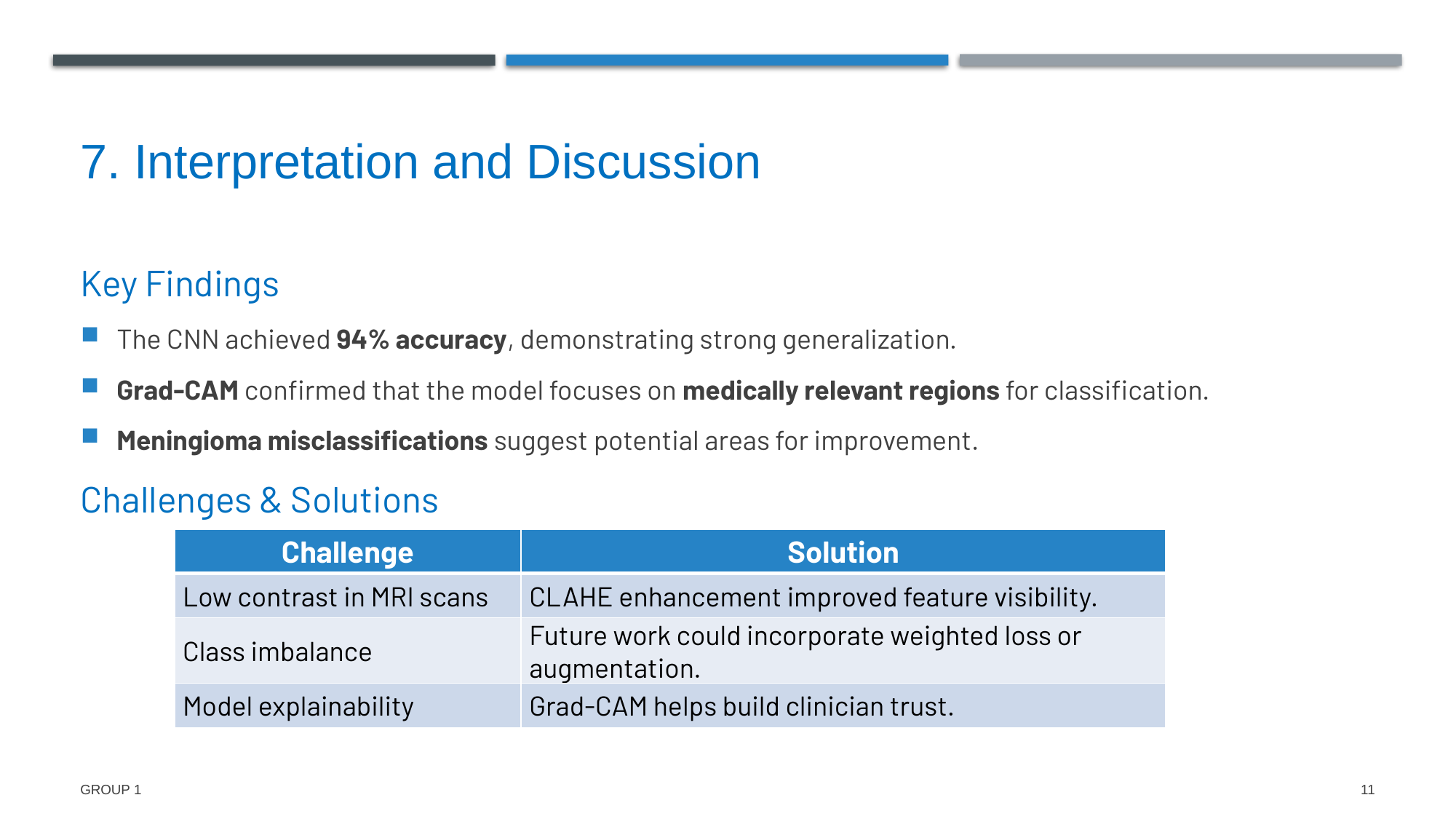

7. Interpretation and Discussion

Key Findings
The CNN achieved 94% accuracy, demonstrating strong generalization.
Grad-CAM confirmed that the model focuses on medically relevant regions for classification.
Meningioma misclassifications suggest potential areas for improvement.
Challenges & Solutions

| Challenge | Solution |
| --- | --- |
| Low contrast in MRI scans | CLAHE enhancement improved feature visibility. |
| Class imbalance | Future work could incorporate weighted loss or augmentation. |
| Model explainability | Grad-CAM helps build clinician trust. |
Group 1
11